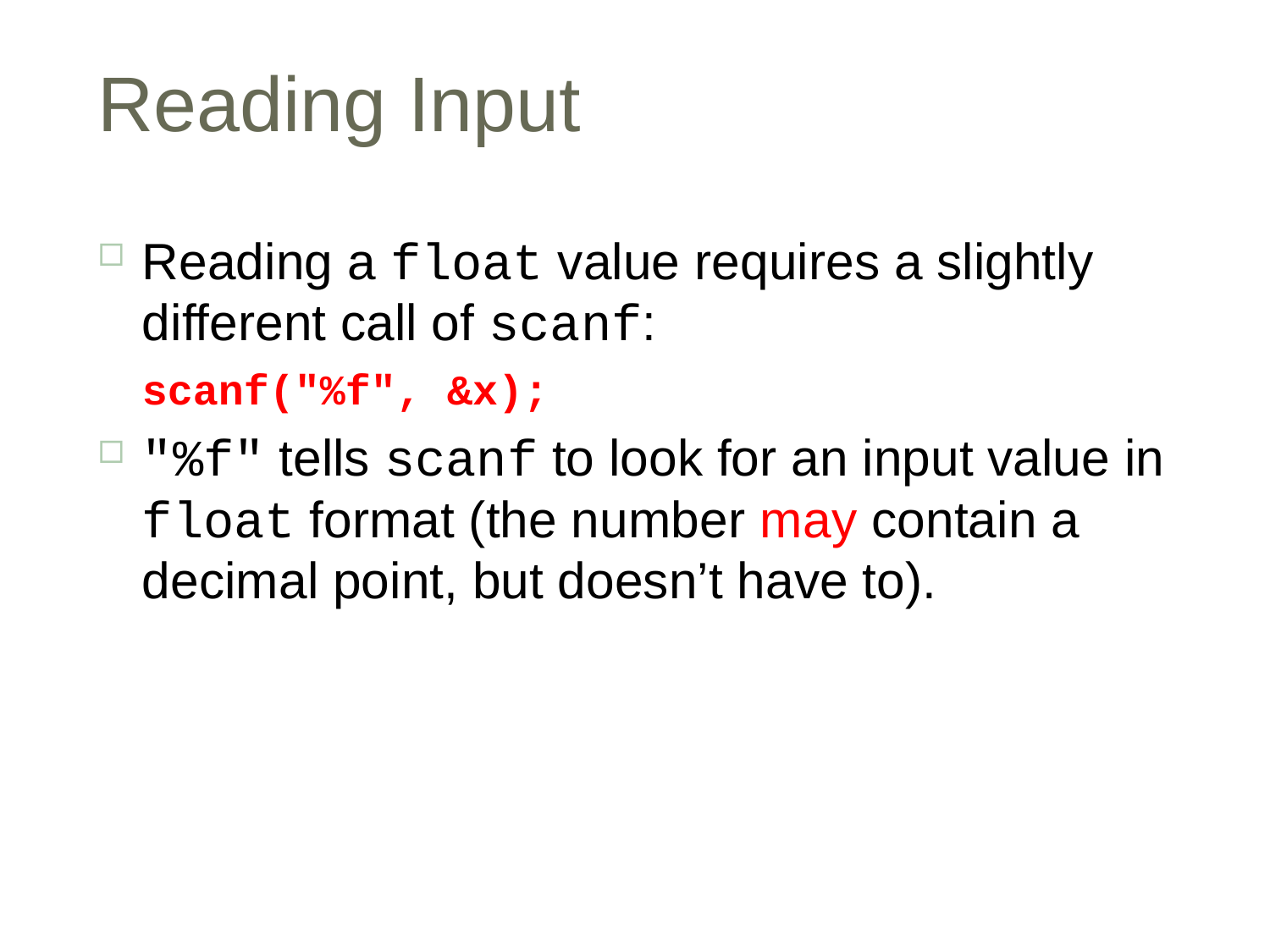

# Reading Input
Reading a float value requires a slightly different call of scanf:
	scanf("%f", &x);
"%f" tells scanf to look for an input value in float format (the number may contain a decimal point, but doesn’t have to).